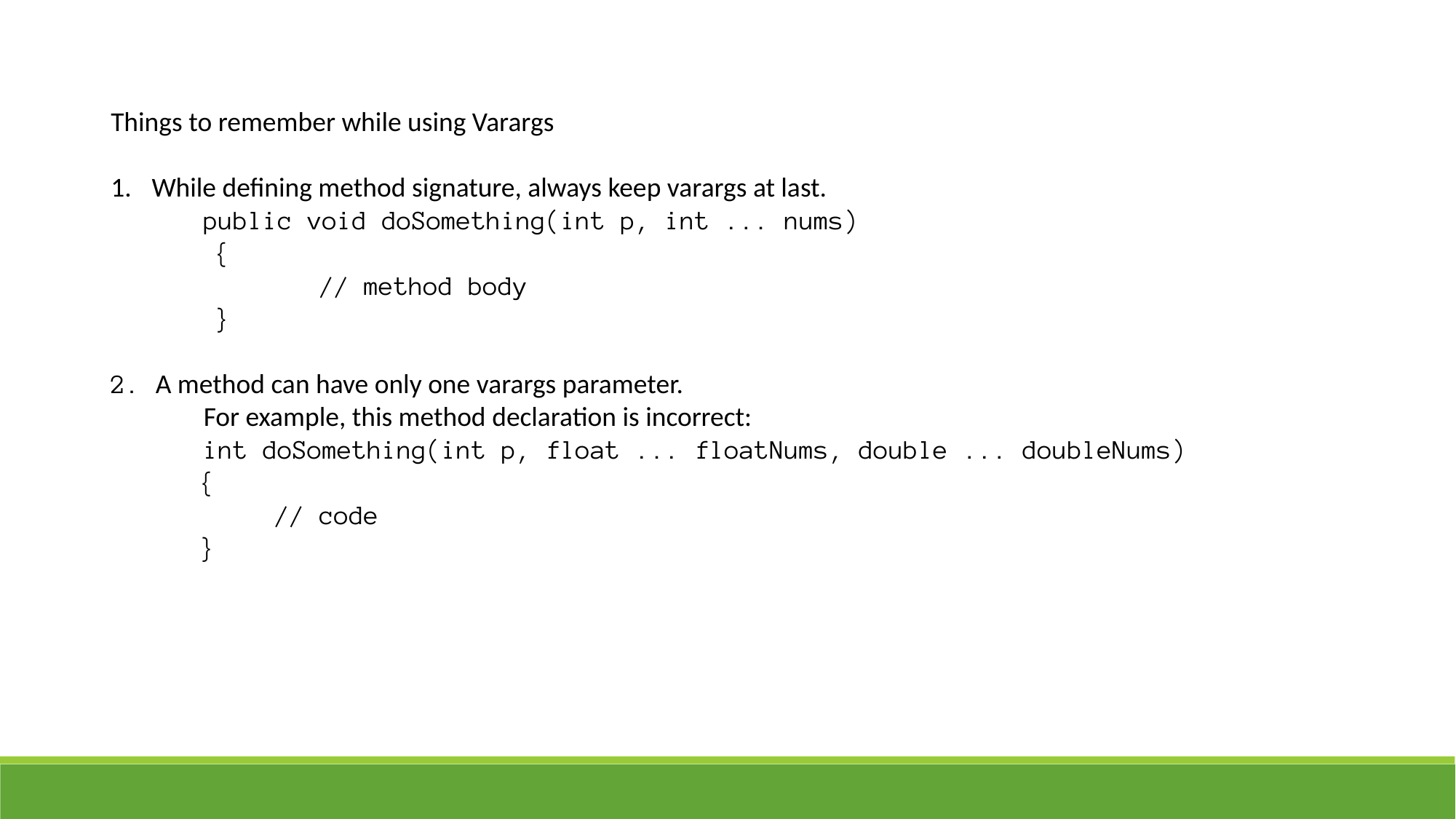

Things to remember while using Varargs

While defining method signature, always keep varargs at last.
               public void doSomething(int p, int ... nums)
       {
              // method body
       }

2. A method can have only one varargs parameter.
               For example, this method declaration is incorrect:
               int doSomething(int p, float ... floatNums, double ... doubleNums)
      {
           // code
      }